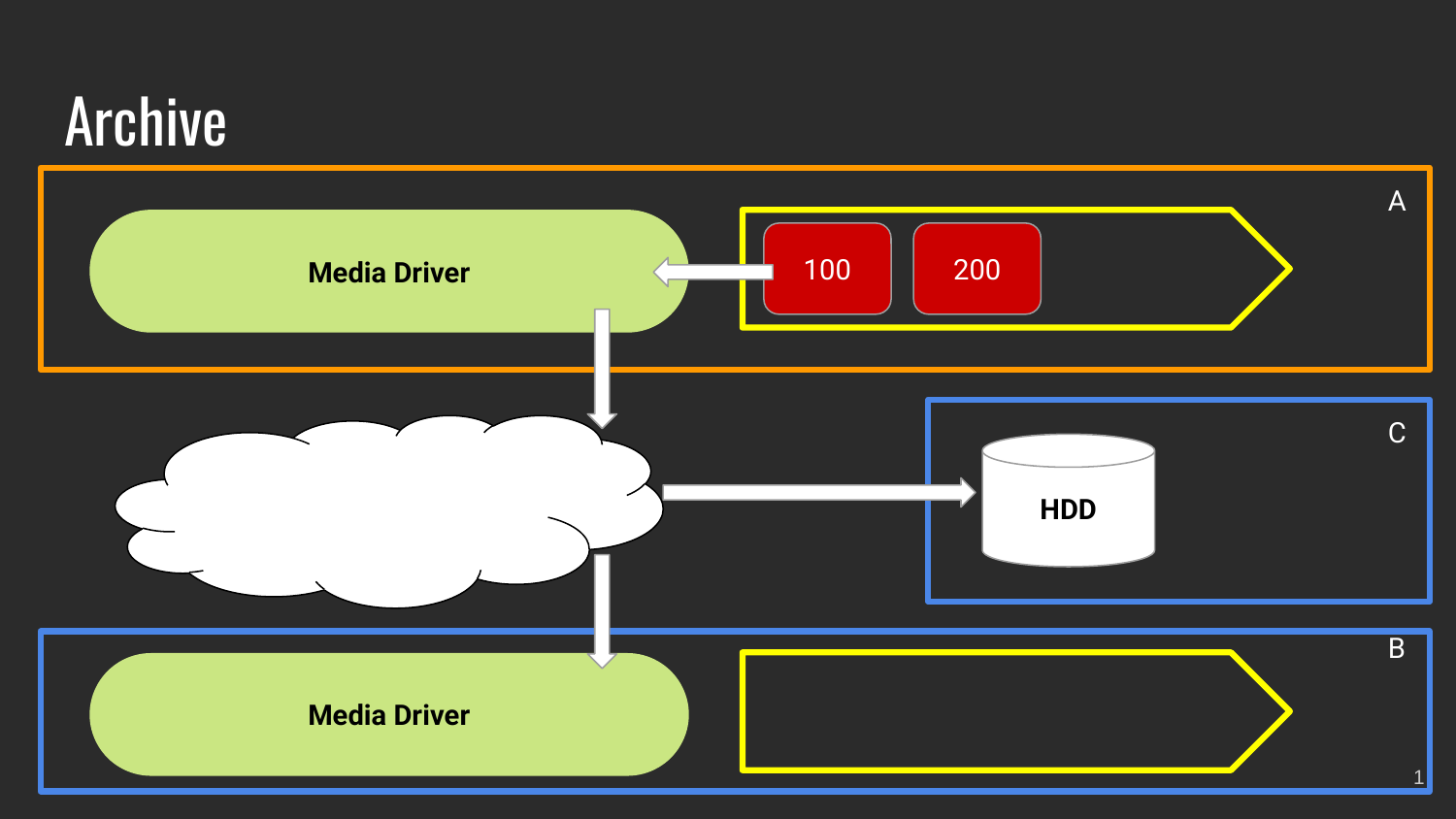

# Archive

A
Media Driver

100
200

C

HDD

B

Media Driver
1